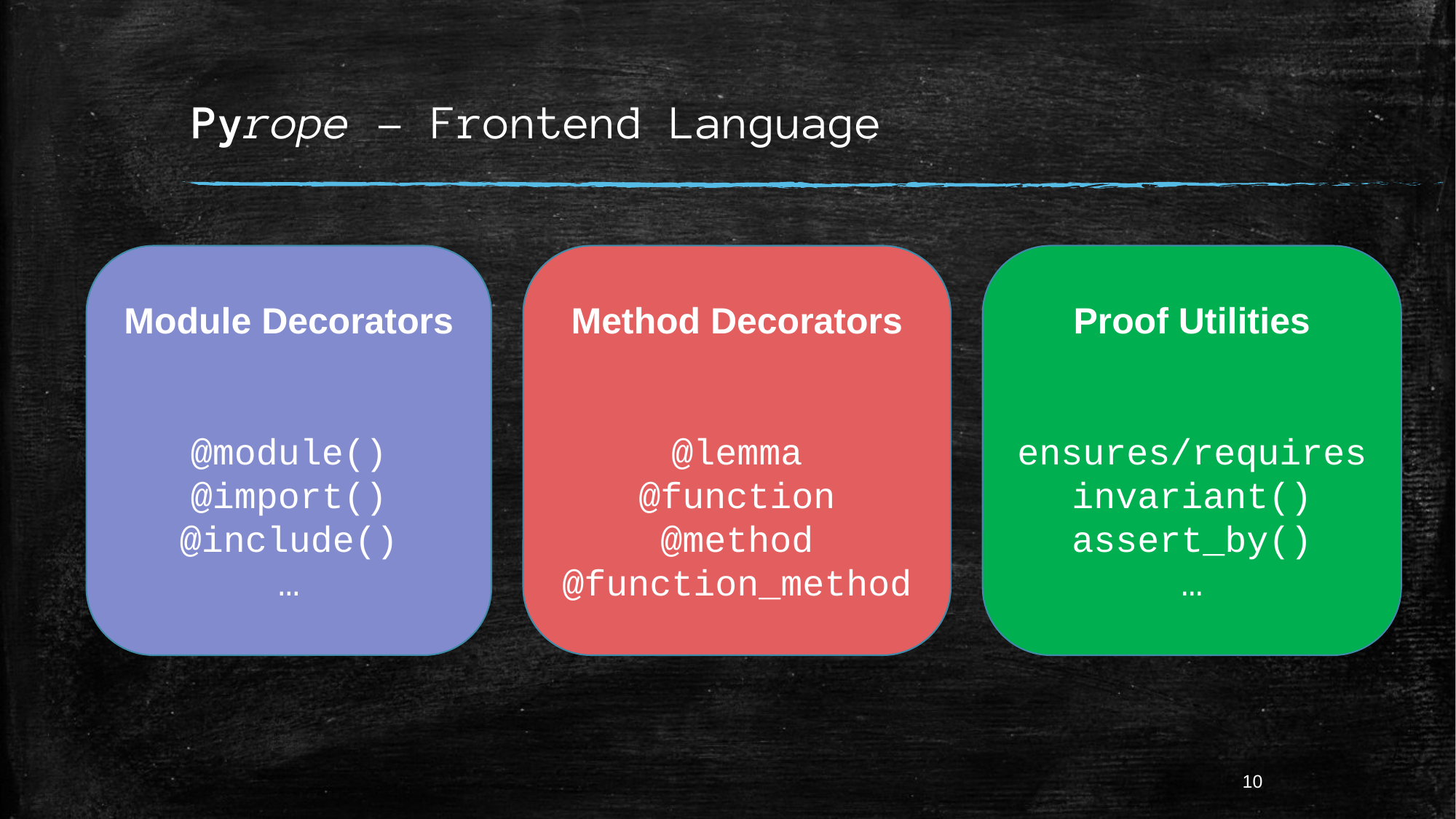

# Pyrope – Frontend Language
Module Decorators

@module()
@import()
@include()
…
Method Decorators

@lemma
@function
@method
@function_method
Proof Utilities

ensures/requires
invariant()
assert_by()
…
10